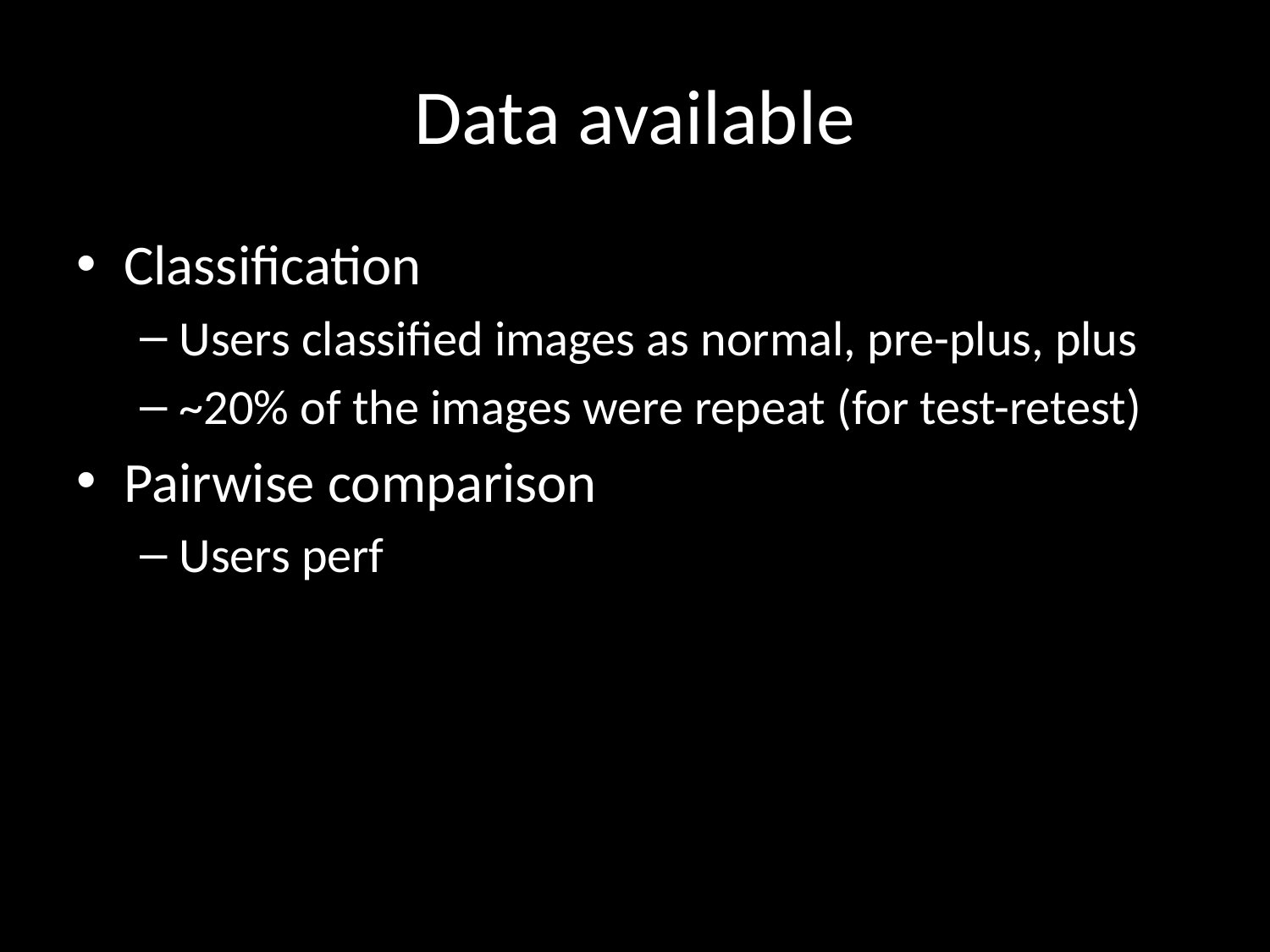

# Data available
Classification
Users classified images as normal, pre-plus, plus
~20% of the images were repeat (for test-retest)
Pairwise comparison
Users perf